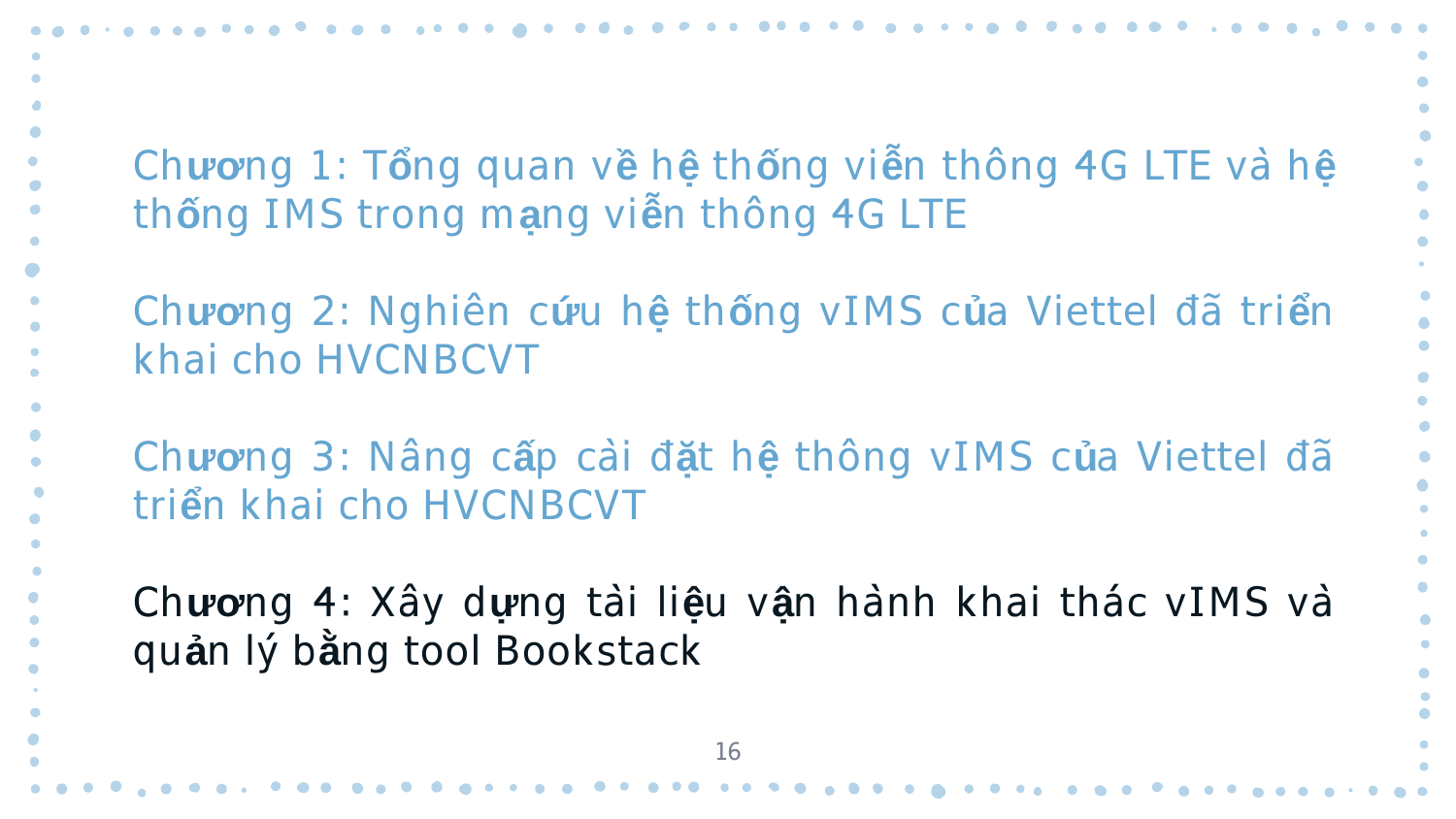

Chương 1: Tổng quan về hệ thống viễn thông 4G LTE và hệ thống IMS trong mạng viễn thông 4G LTE
Chương 2: Nghiên cứu hệ thống vIMS của Viettel đã triển khai cho HVCNBCVT
Chương 3: Nâng cấp cài đặt hệ thông vIMS của Viettel đã triển khai cho HVCNBCVT
Chương 4: Xây dựng tài liệu vận hành khai thác vIMS và quản lý bằng tool Bookstack
16